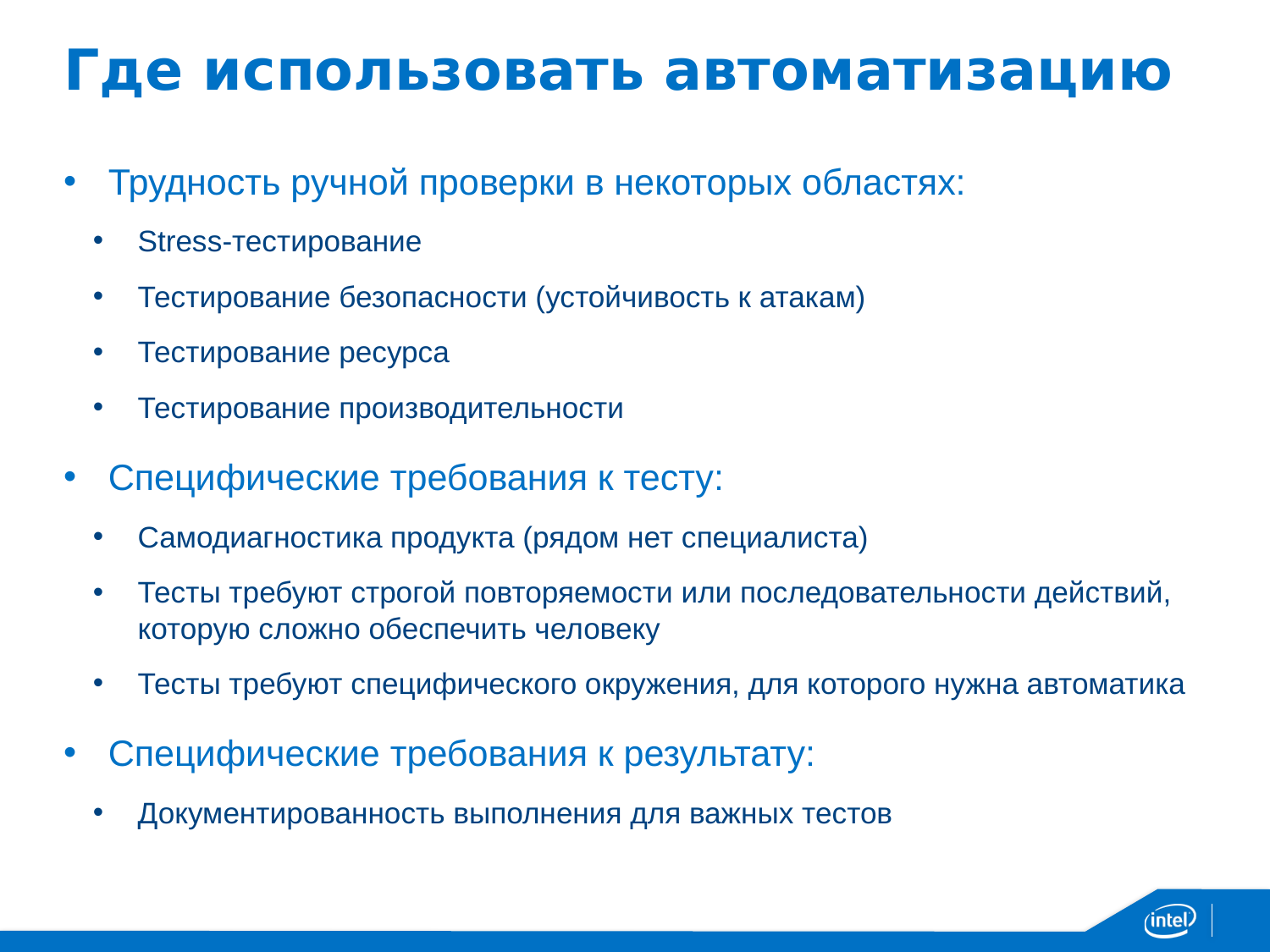

# Где использовать автоматизацию
Трудность ручной проверки в некоторых областях:
Stress-тестирование
Тестирование безопасности (устойчивость к атакам)
Тестирование ресурса
Тестирование производительности
Специфические требования к тесту:
Самодиагностика продукта (рядом нет специалиста)
Тесты требуют строгой повторяемости или последовательности действий, которую сложно обеспечить человеку
Тесты требуют специфического окружения, для которого нужна автоматика
Специфические требования к результату:
Документированность выполнения для важных тестов